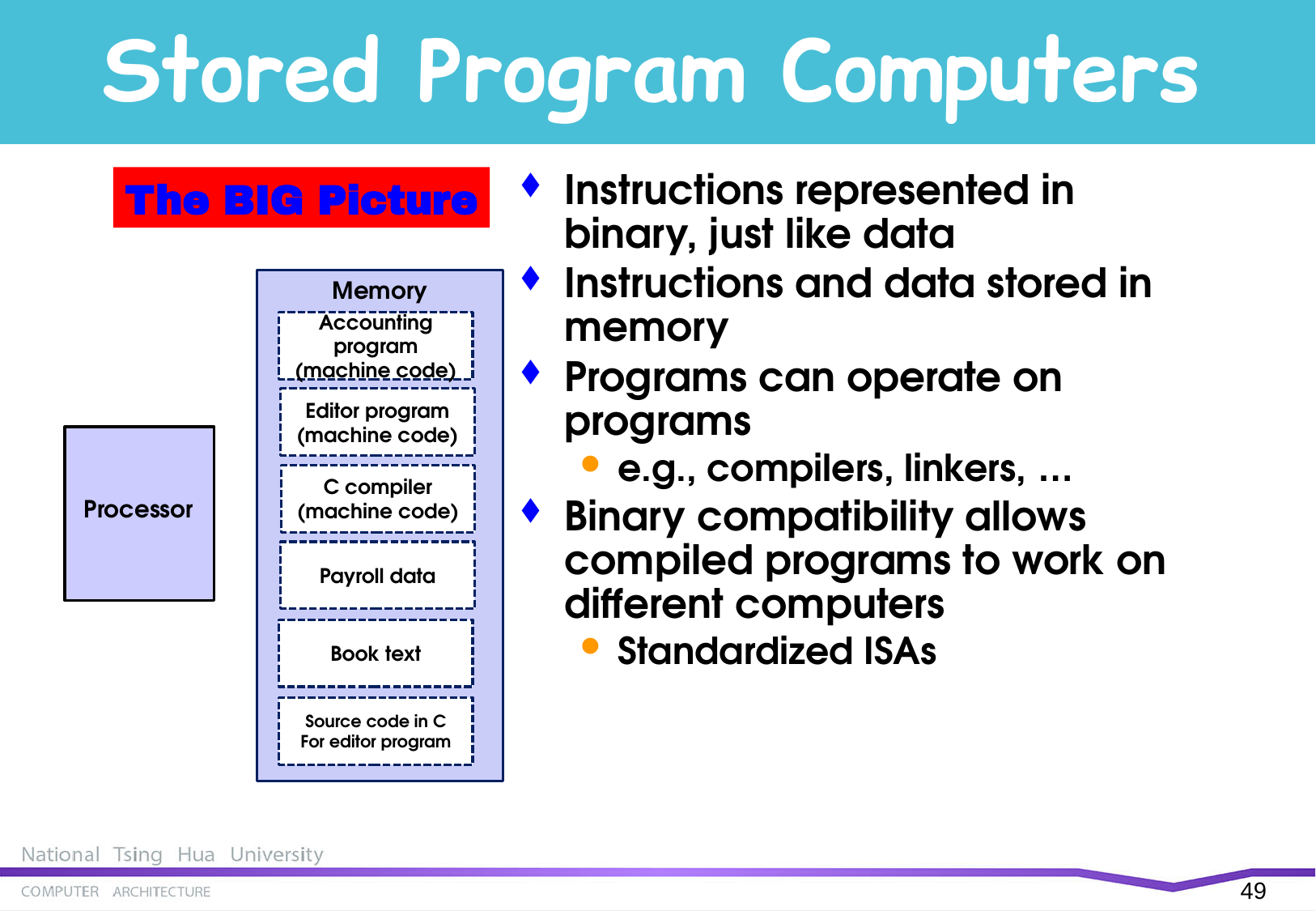

# Stored Program Computers
Instructions represented in binary, just like data
Instructions and data stored in memory
Programs can operate on programs
e.g., compilers, linkers, …
Binary compatibility allows compiled programs to work on different computers
Standardized ISAs
The BIG Picture
Memory
Accounting program
(machine code)
Editor program
(machine code)

C compiler
(machine code)
Processor
Payroll data
Book text
Source code in C
For editor program
49